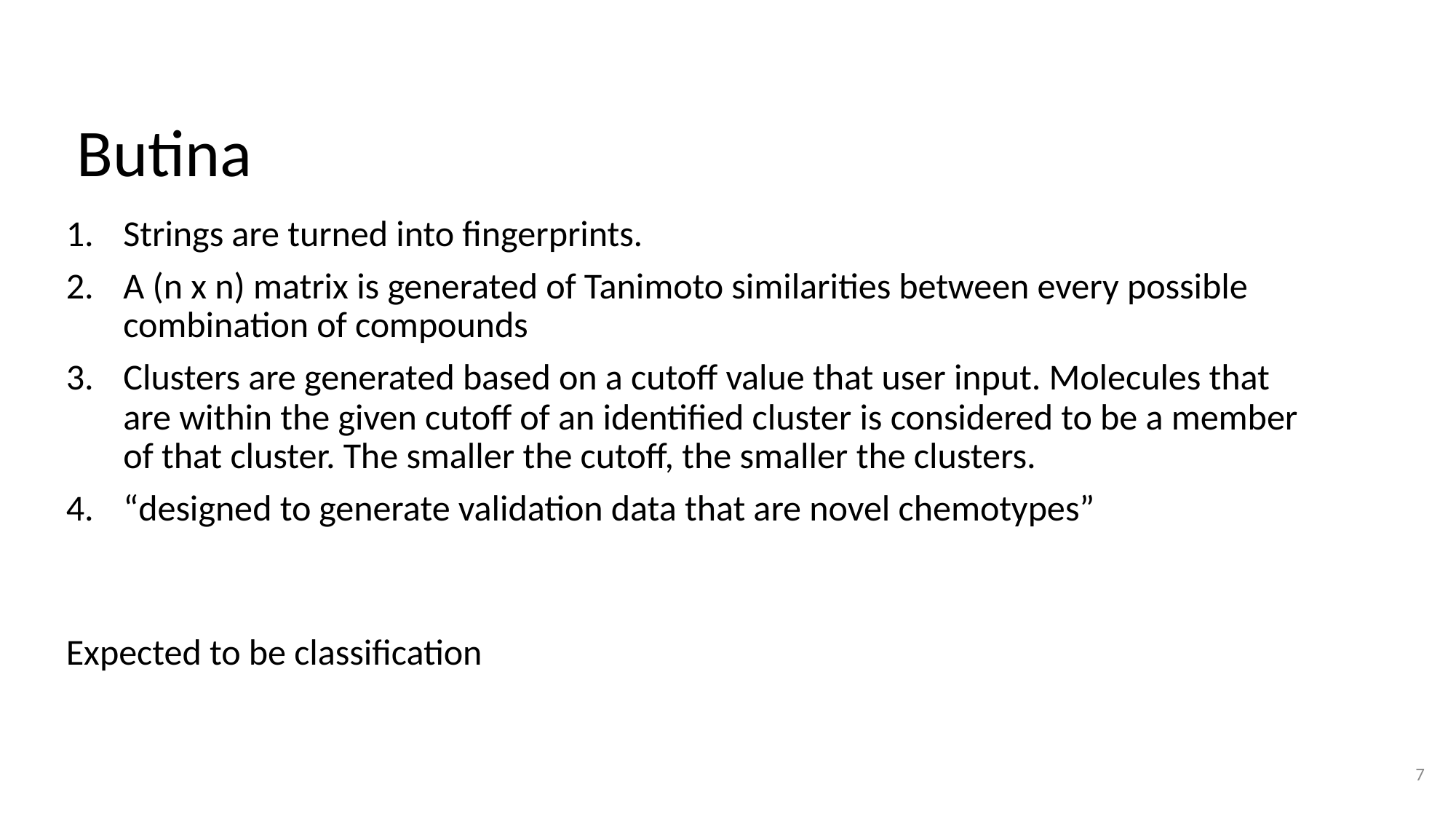

# Butina
Strings are turned into fingerprints.
A (n x n) matrix is generated of Tanimoto similarities between every possible combination of compounds
Clusters are generated based on a cutoff value that user input. Molecules that are within the given cutoff of an identified cluster is considered to be a member of that cluster. The smaller the cutoff, the smaller the clusters.
“designed to generate validation data that are novel chemotypes”

Expected to be classification

7